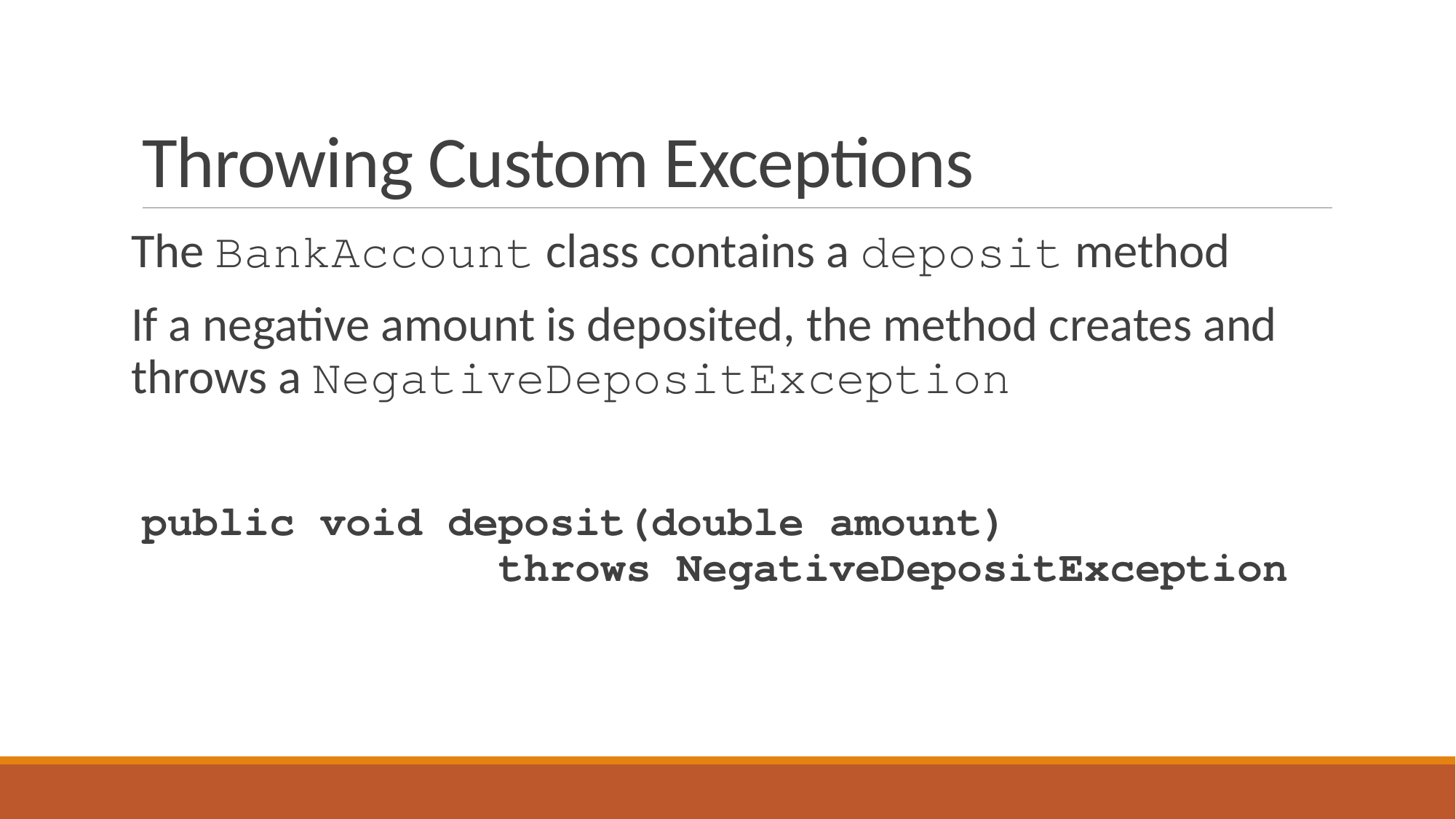

# Throwing Custom Exceptions
The BankAccount class contains a deposit method
If a negative amount is deposited, the method creates and throws a NegativeDepositException

public void deposit(double amount)
              throws NegativeDepositException